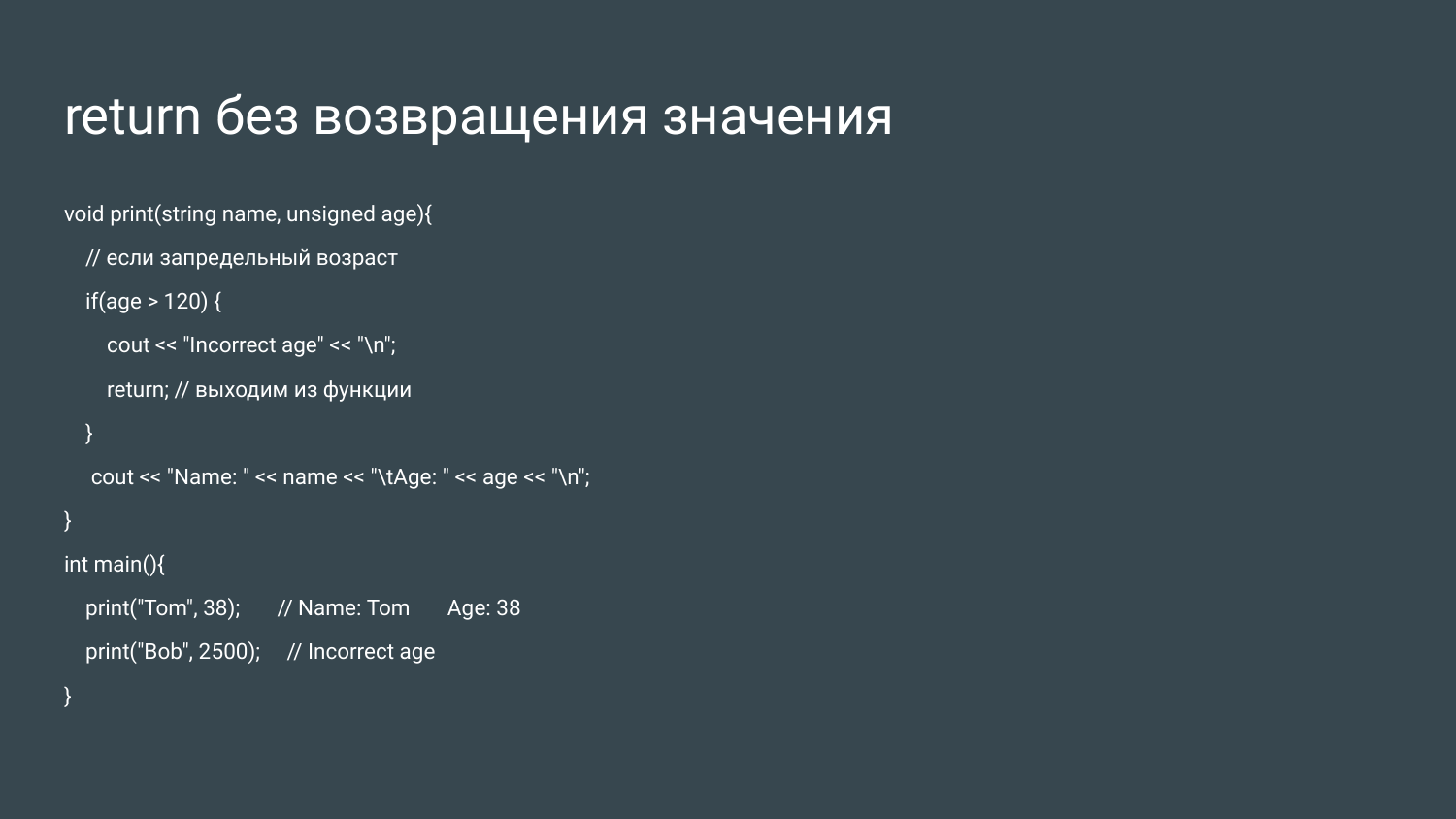

# return без возвращения значения
void print(string name, unsigned age){
    // если запредельный возраст
    if(age > 120) {
        cout << "Incorrect age" << "\n";
        return; // выходим из функции
    }
     cout << "Name: " << name << "\tAge: " << age << "\n";
}
int main(){
    print("Tom", 38);       // Name: Tom       Age: 38
    print("Bob", 2500);     // Incorrect age
}